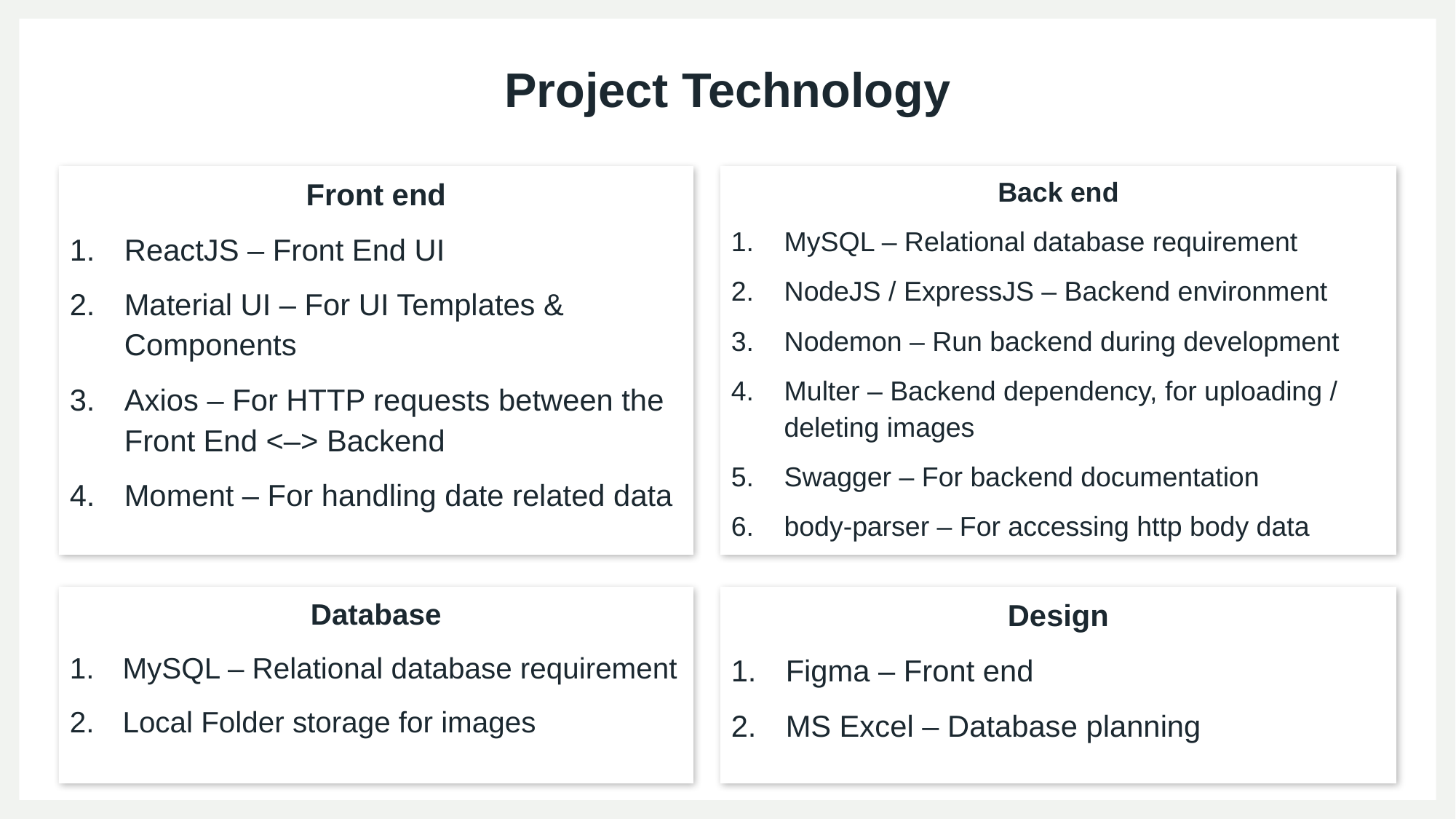

# Project Technology
Front end
ReactJS – Front End UI
Material UI – For UI Templates & Components
Axios – For HTTP requests between the Front End <–> Backend
Moment – For handling date related data
Back end
MySQL – Relational database requirement
NodeJS / ExpressJS – Backend environment
Nodemon – Run backend during development
Multer – Backend dependency, for uploading / deleting images
Swagger – For backend documentation
body-parser – For accessing http body data
Design
Figma – Front end
MS Excel – Database planning
Database
MySQL – Relational database requirement
Local Folder storage for images